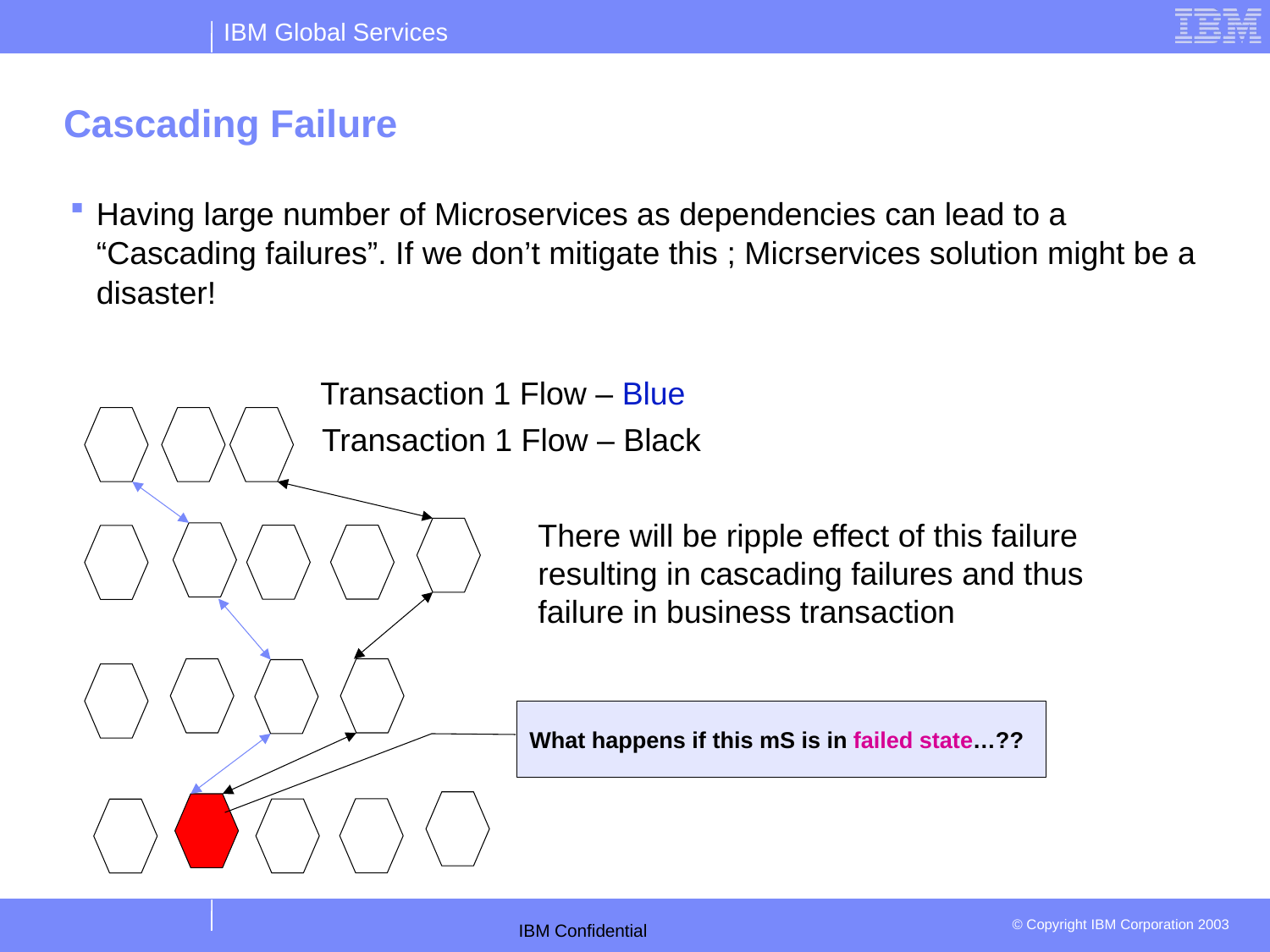

# Cascading Failure
Having large number of Microservices as dependencies can lead to a “Cascading failures”. If we don’t mitigate this ; Micrservices solution might be a disaster!
Transaction 1 Flow – Blue

Transaction 1 Flow – Black
There will be ripple effect of this failure resulting in cascading failures and thus failure in business transaction

What happens if this mS is in failed state…??

3